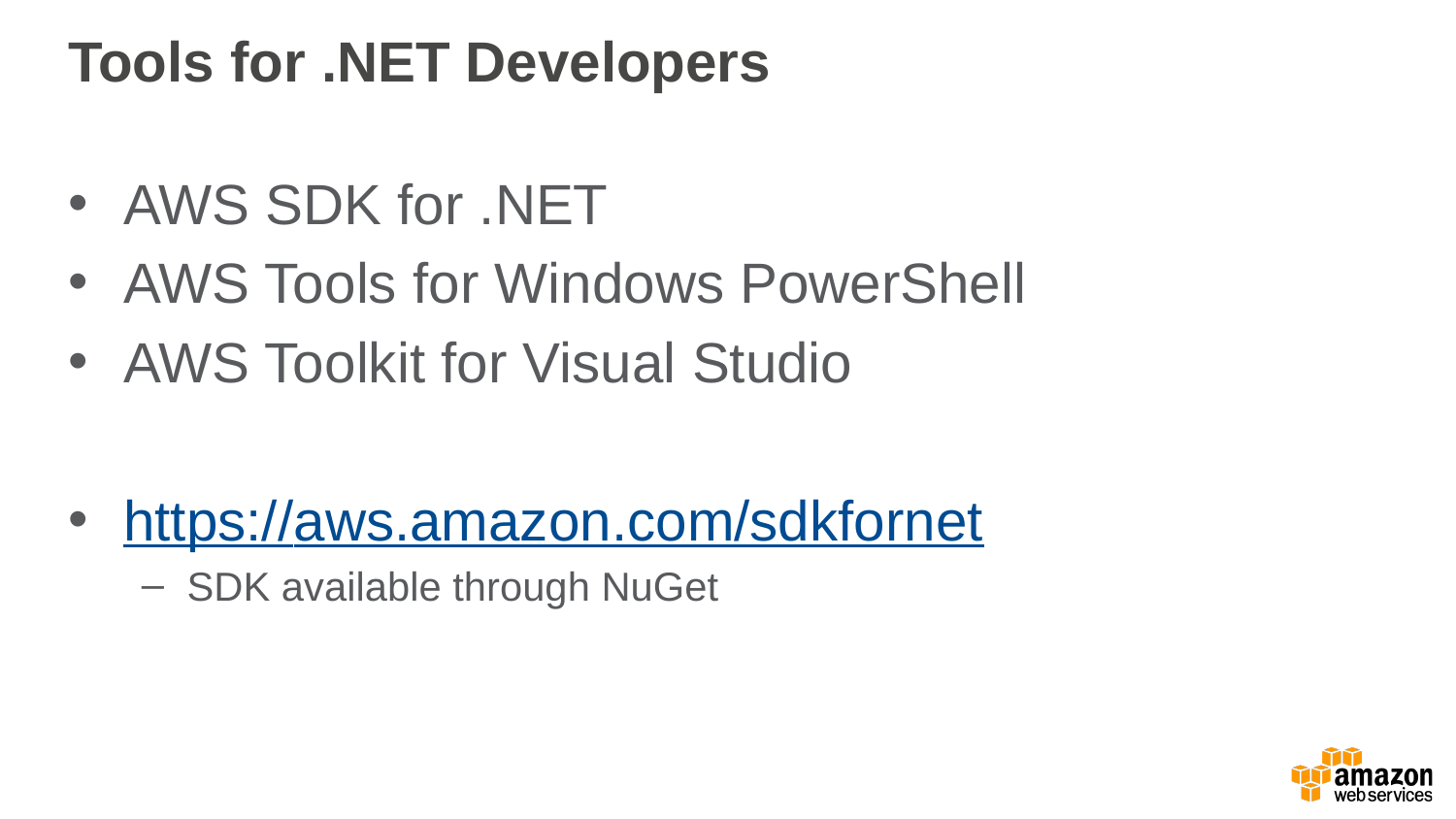

# Tools for .NET Developers
AWS SDK for .NET
AWS Tools for Windows PowerShell
AWS Toolkit for Visual Studio

https://aws.amazon.com/sdkfornet
SDK available through NuGet